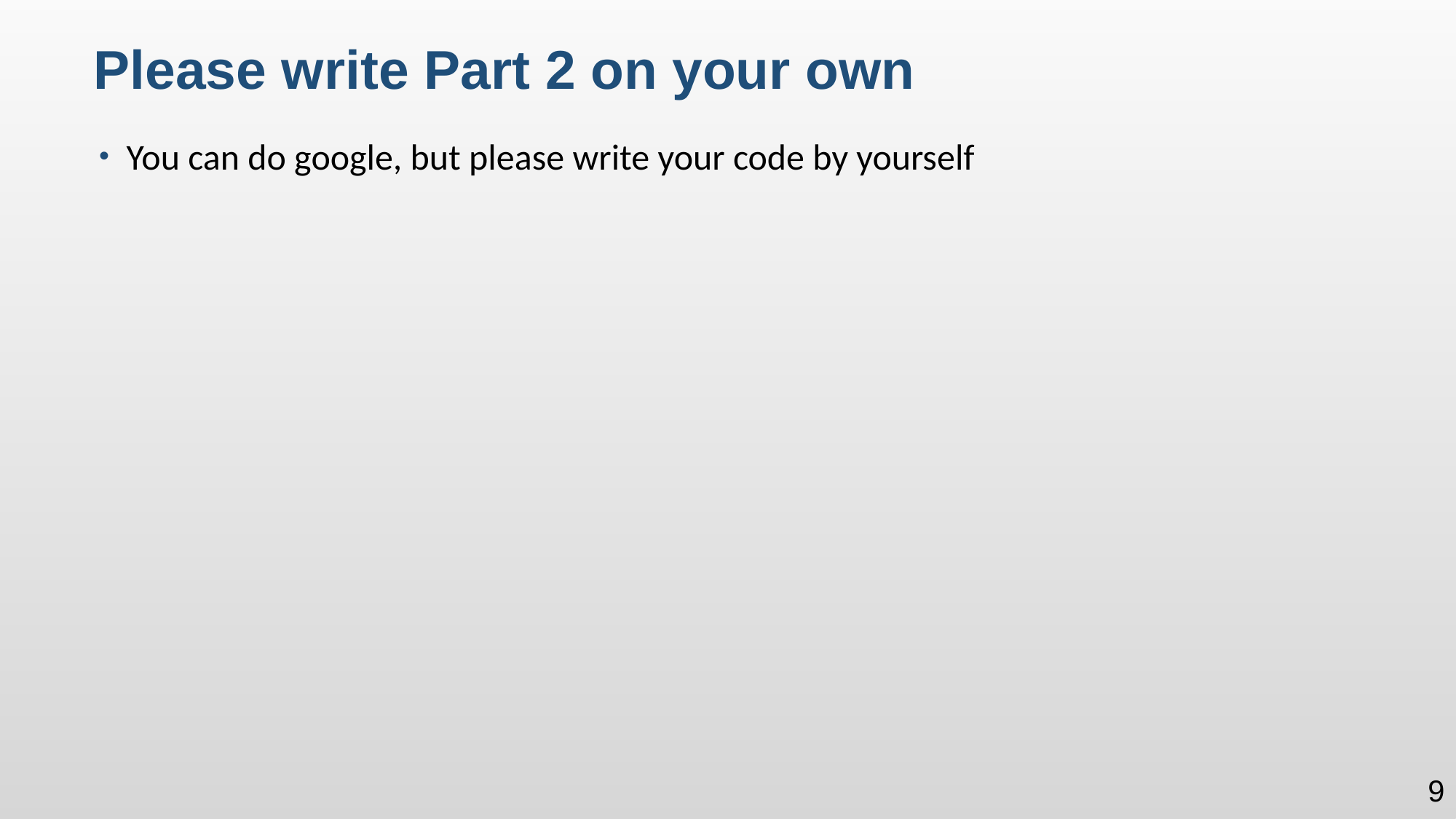

Please write Part 2 on your own
You can do google, but please write your code by yourself
9